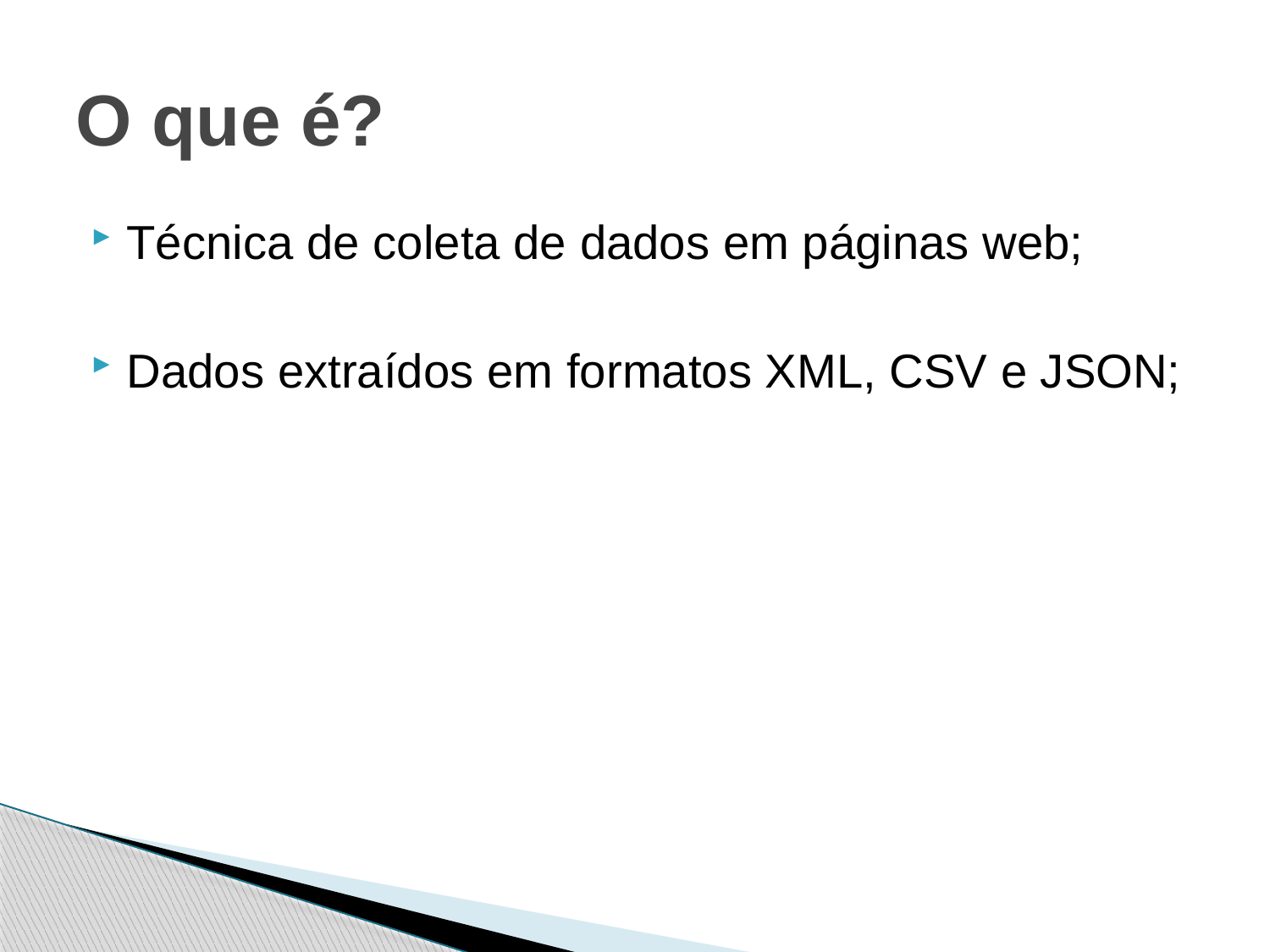

# O que é?
Técnica de coleta de dados em páginas web;

Dados extraídos em formatos XML, CSV e JSON;